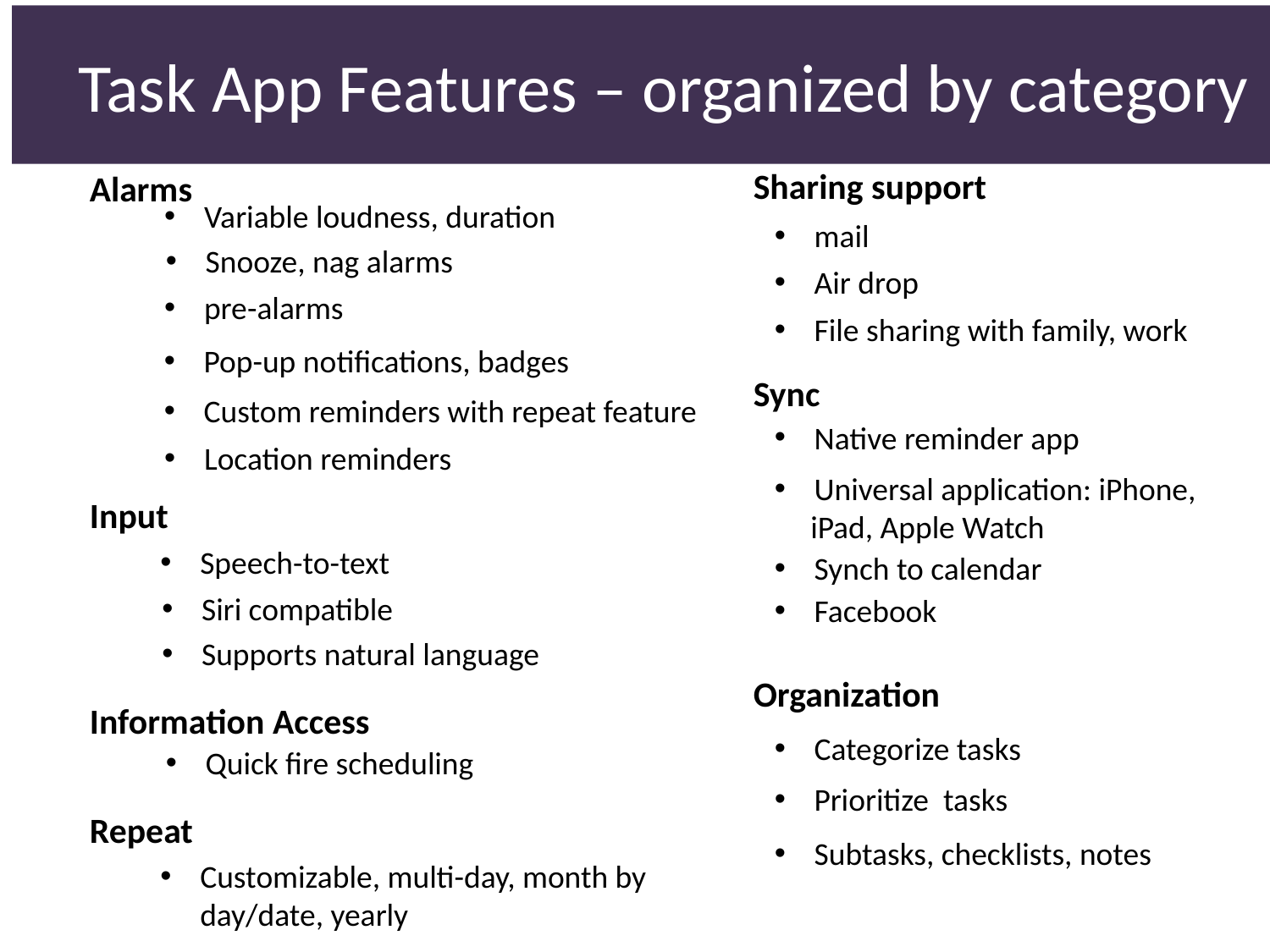

# Task App Features – organized by category
Sharing support
Alarms
Variable loudness, duration
mail
Snooze, nag alarms
Air drop
pre-alarms
File sharing with family, work
Pop-up notifications, badges
Sync
Custom reminders with repeat feature
Native reminder app
Location reminders
Universal application: iPhone,
     iPad, Apple Watch
Input
Speech-to-text
Synch to calendar
Siri compatible
Facebook
Supports natural language
Organization
Information Access
Categorize tasks
Quick fire scheduling
Prioritize  tasks
Repeat
Subtasks, checklists, notes
Customizable, multi-day, month by day/date, yearly